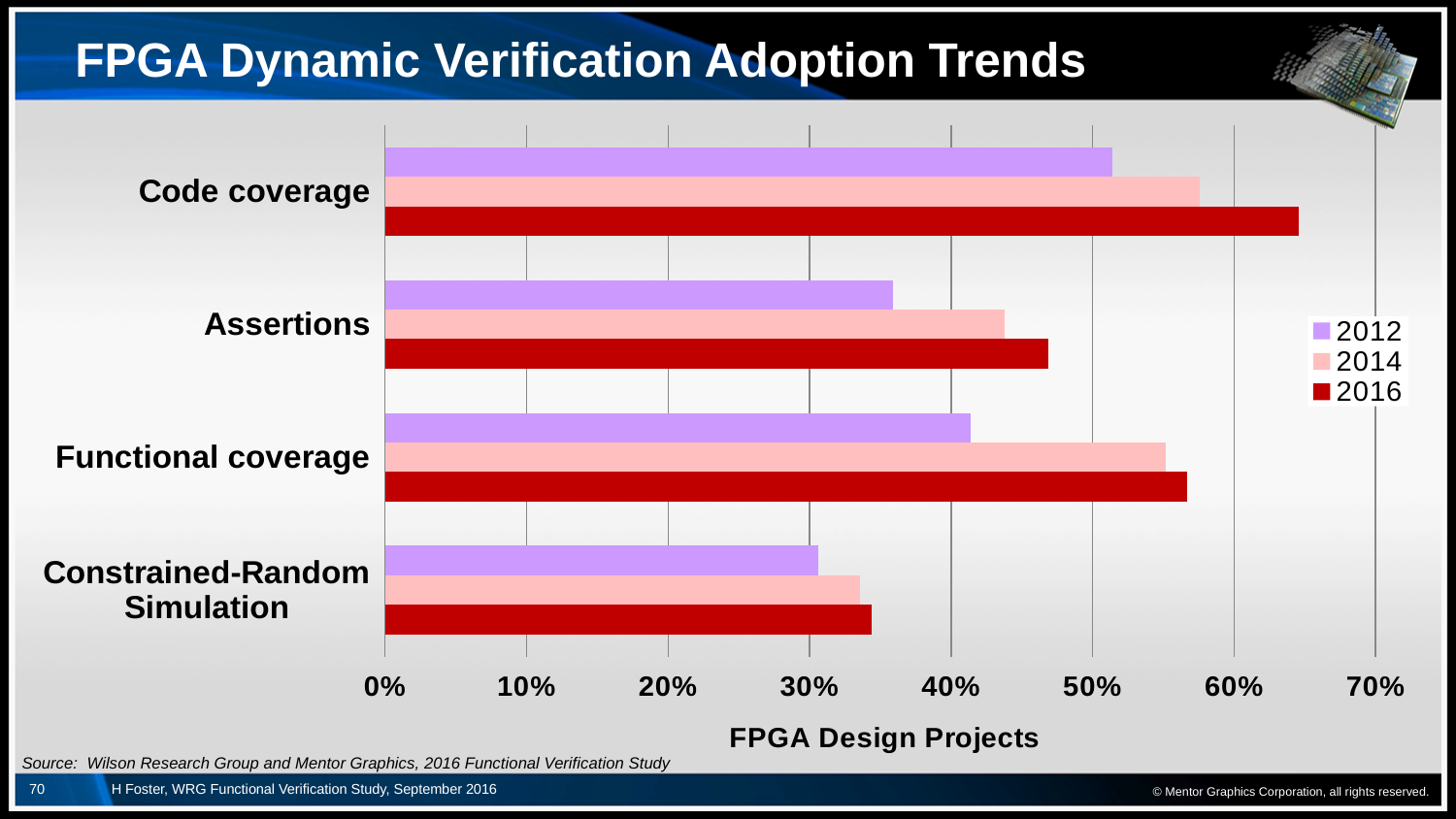

# FPGA Dynamic Verification Adoption Trends

### Chart

| Category | 2016 | 2014 | 2012 |
|---|---|---|---|
| Constrained-Random Simulation | 0.344 | 0.336 | 0.306 |
| Functional coverage | 0.567 | 0.552 | 0.414 |
| Assertions | 0.469 | 0.438 | 0.359 |
| Code coverage | 0.646 | 0.576 | 0.514 |
© Mentor Graphics Corporation, all rights reserved.
Source:  Wilson Research Group and Mentor Graphics, 2016 Functional Verification Study
70
H Foster, WRG Functional Verification Study, September 2016